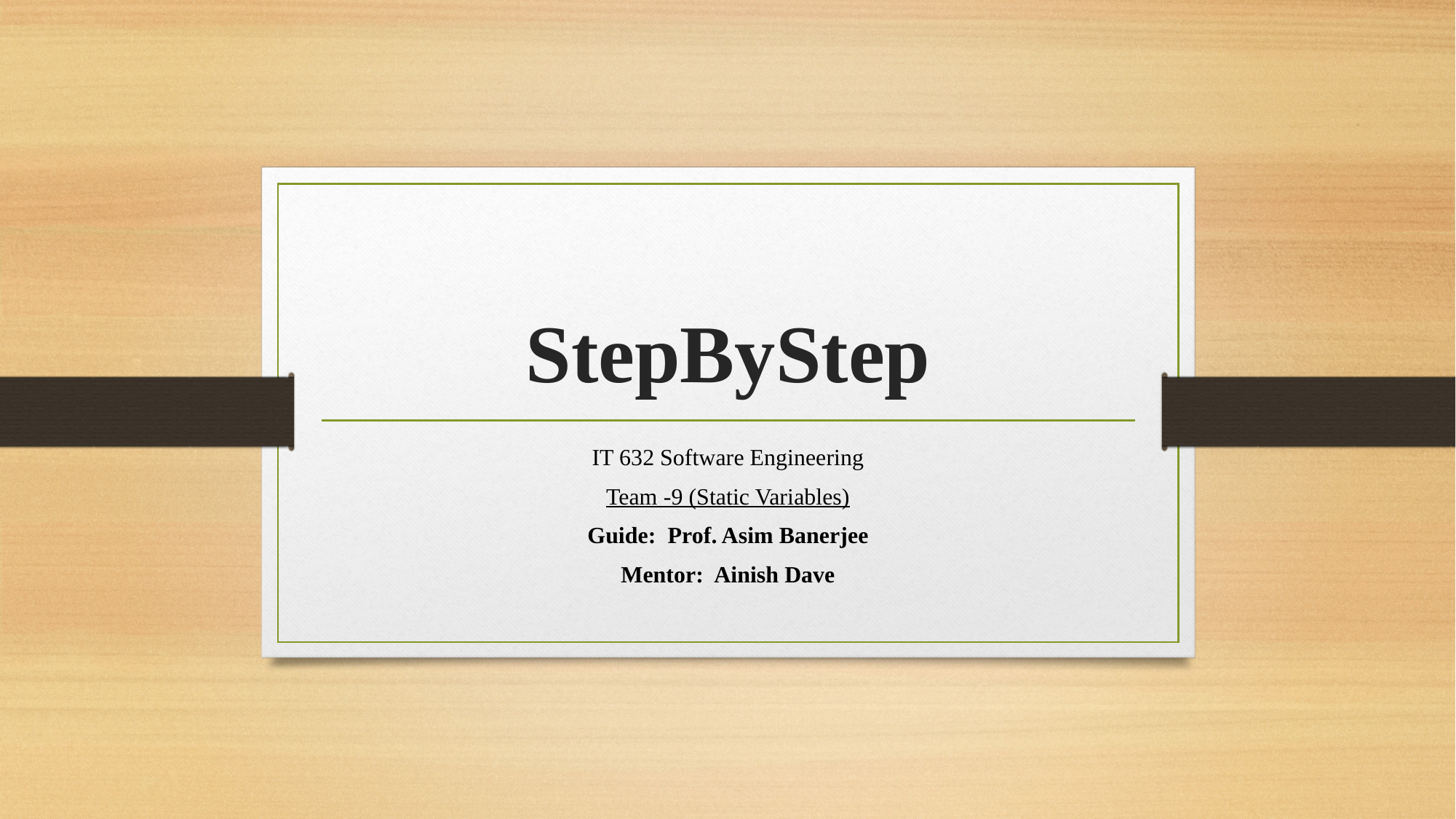

# StepByStep
IT 632 Software Engineering
Team -9 (Static Variables)
Guide:  Prof. Asim Banerjee
Mentor:  Ainish Dave